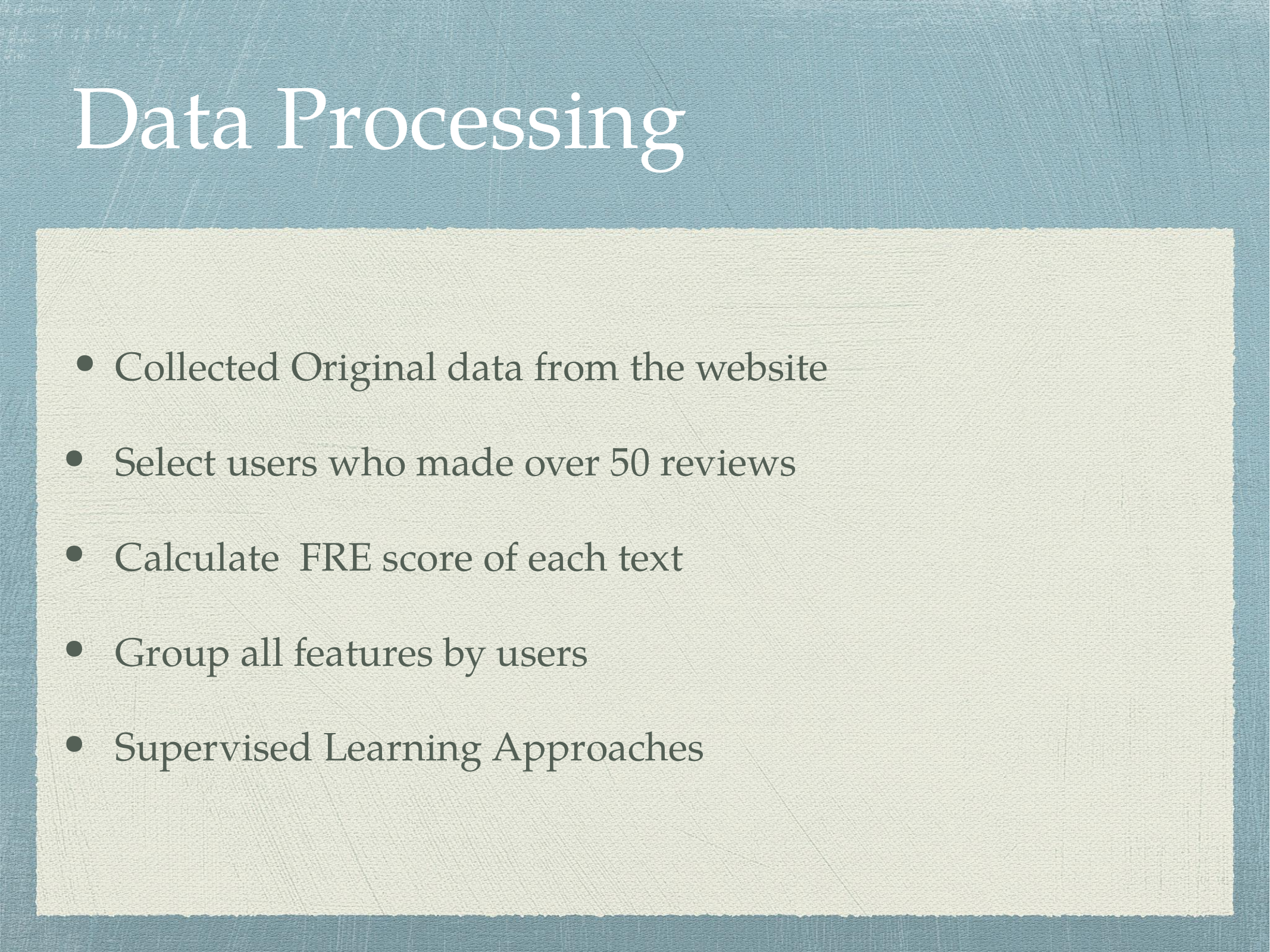

# Data Processing
Collected Original data from the website

Select users who made over 50 reviews

Calculate  FRE score of each text

Group all features by users

Supervised Learning Approaches